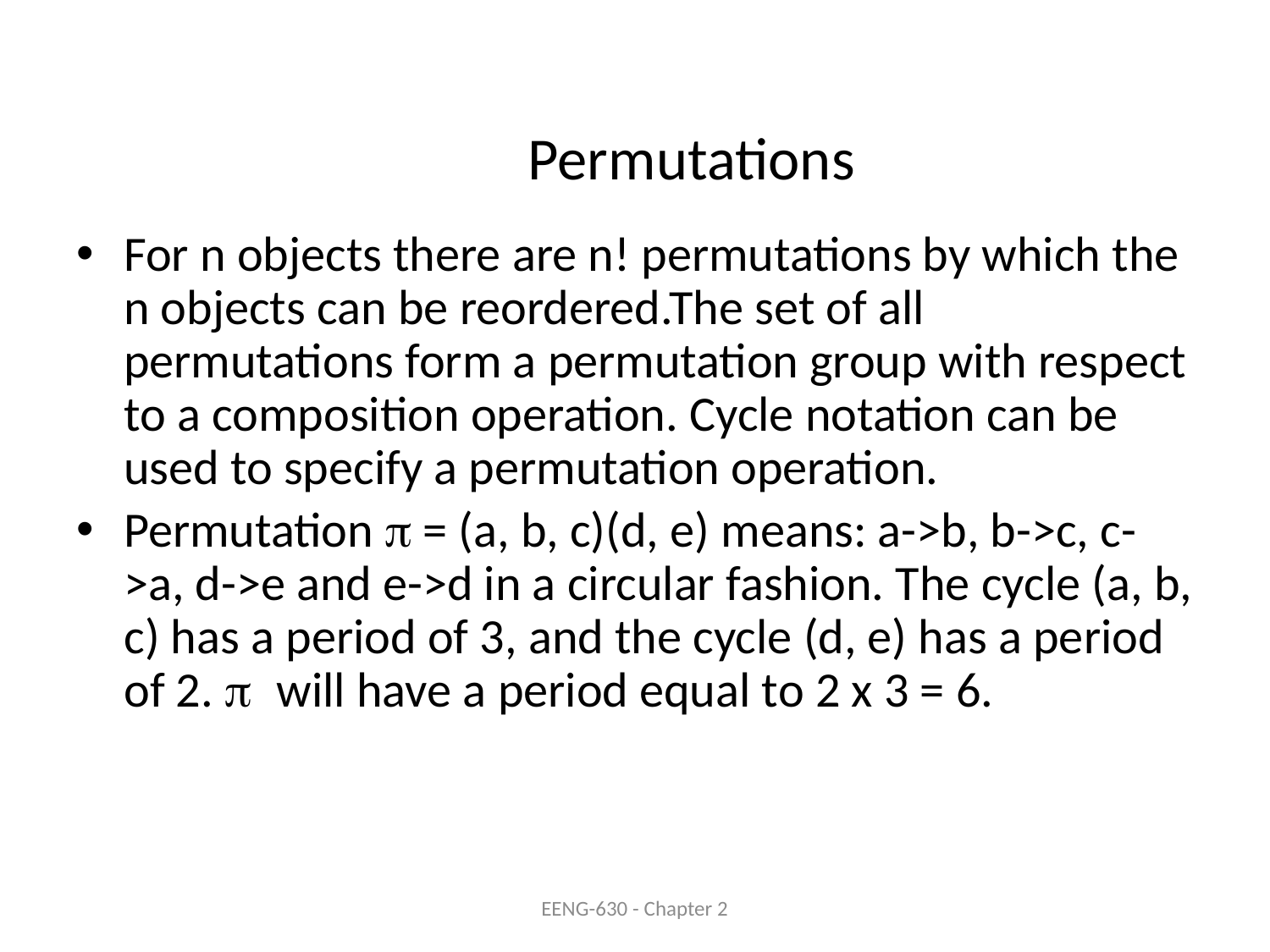

# Permutations
For n objects there are n! permutations by which the n objects can be reordered.The set of all permutations form a permutation group with respect to a composition operation. Cycle notation can be used to specify a permutation operation.
Permutation π = (a, b, c)(d, e) means: a->b, b->c, c->a, d->e and e->d in a circular fashion. The cycle (a, b, c) has a period of 3, and the cycle (d, e) has a period of 2. π will have a period equal to 2 x 3 = 6.
EENG-630 - Chapter 2